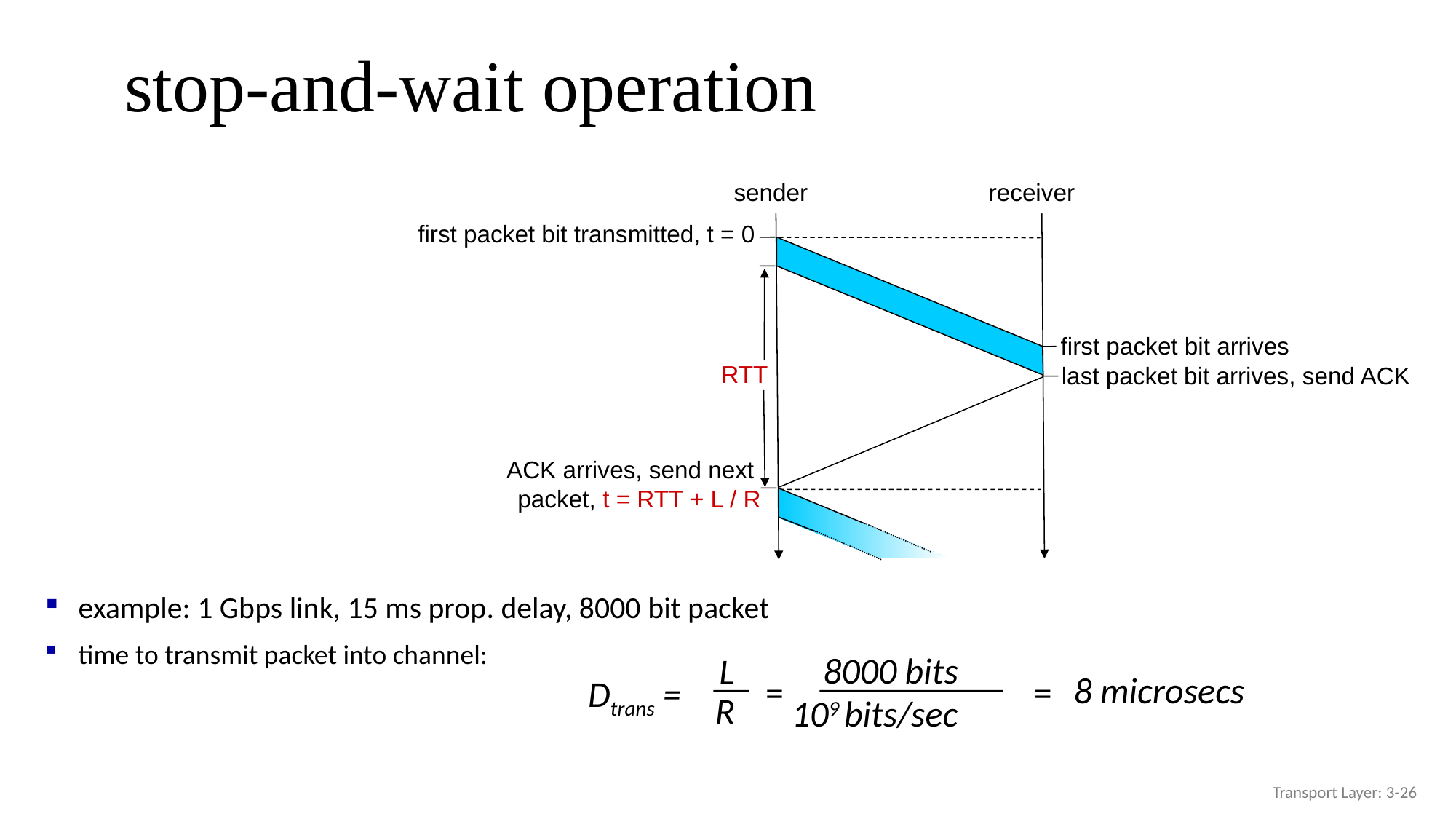

# stop-and-wait operation
sender
receiver

first packet bit transmitted, t = 0

first packet bit arrives

RTT
last packet bit arrives, send ACK

ACK arrives, send next
packet, t = RTT + L / R

example: 1 Gbps link, 15 ms prop. delay, 8000 bit packet
time to transmit packet into channel:

8000 bits

109 bits/sec

L
R

8 microsecs
=
=
Dtrans =
Transport Layer: 3-26